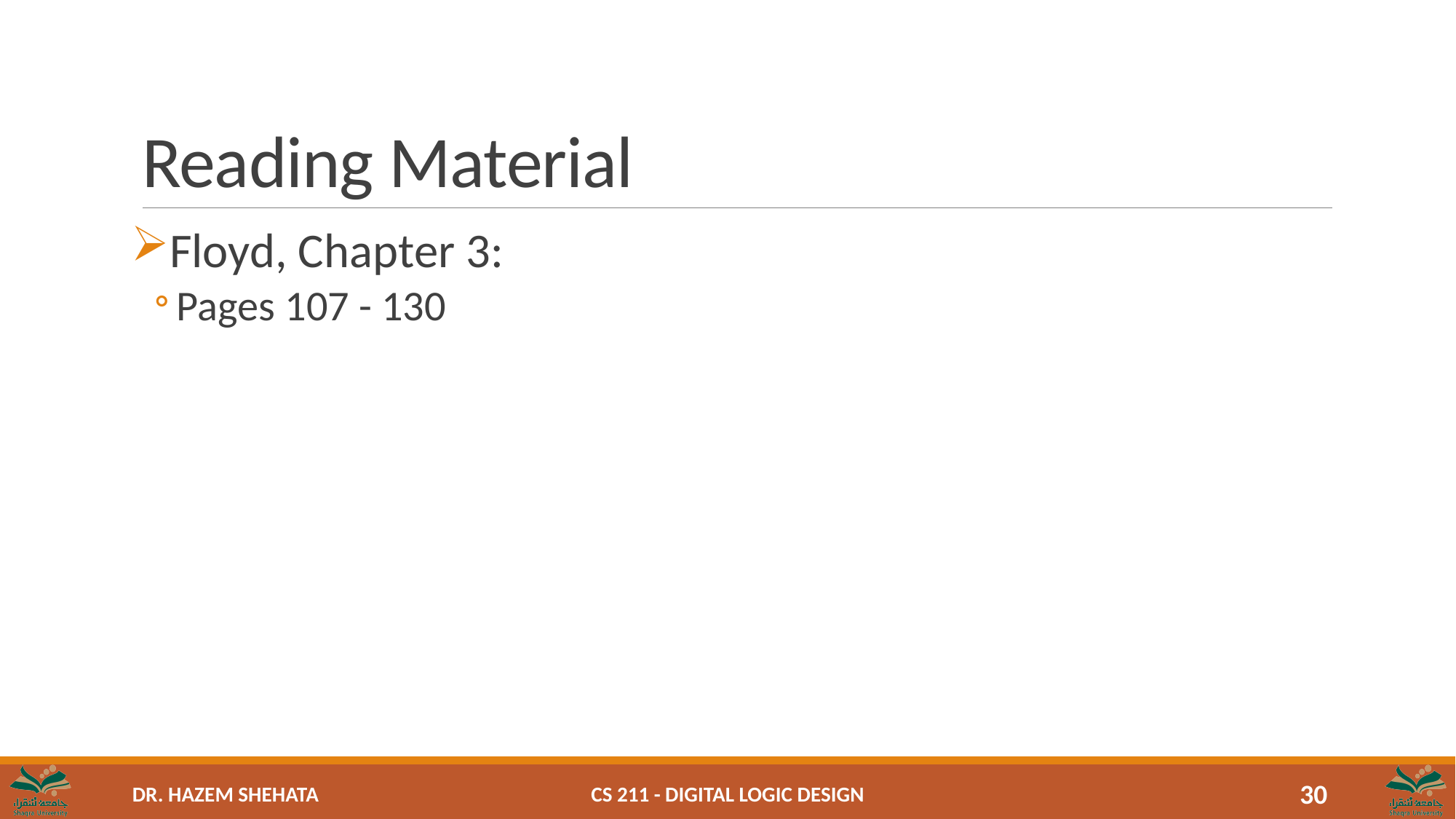

# Reading Material
Floyd, Chapter 3:
Pages 107 - 130
CS 211 - Digital Logic Design
30